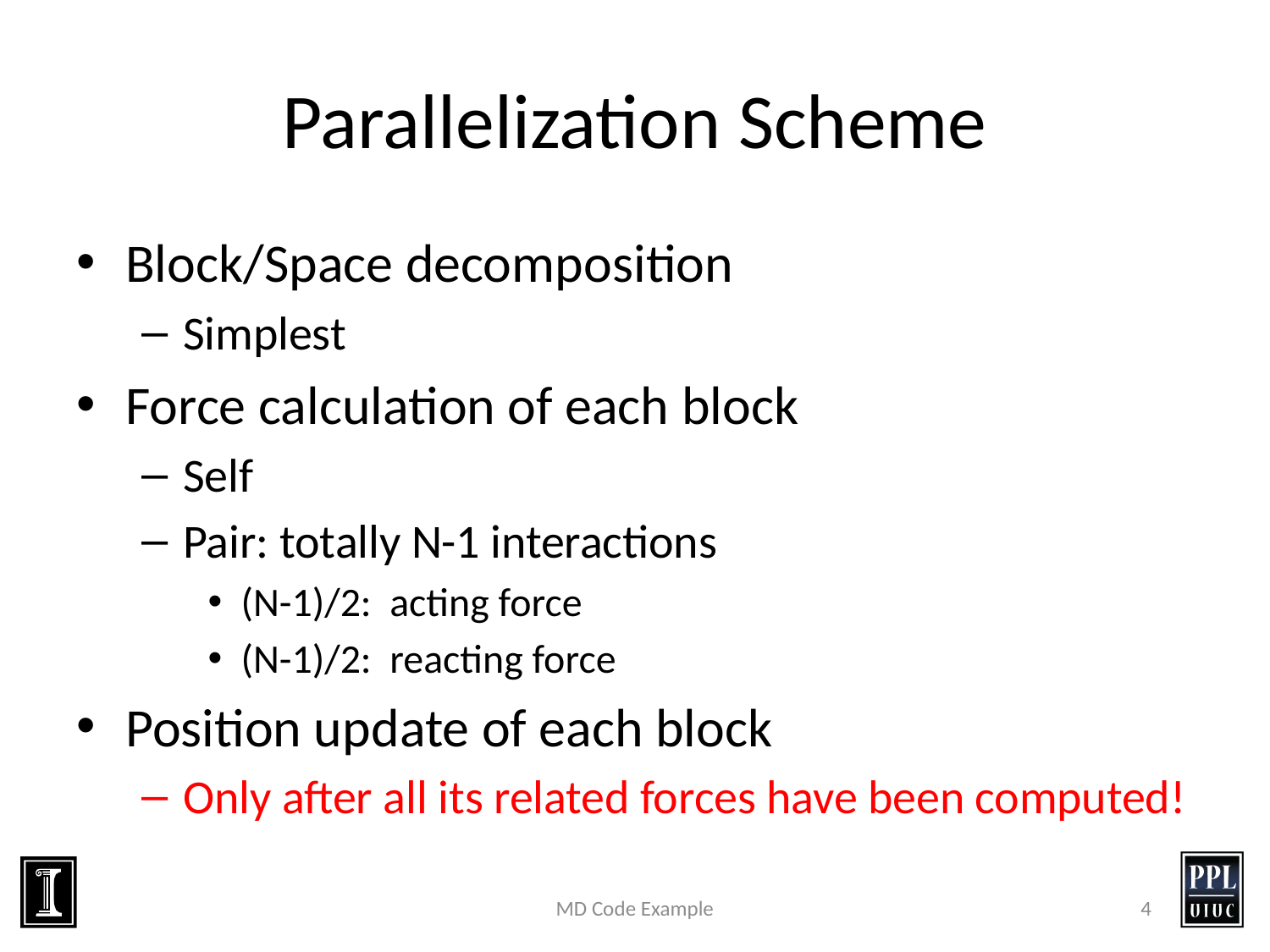

# Parallelization Scheme
Block/Space decomposition
Simplest
Force calculation of each block
Self
Pair: totally N-1 interactions
(N-1)/2:  acting force
(N-1)/2:  reacting force
Position update of each block
Only after all its related forces have been computed!

MD Code Example
4